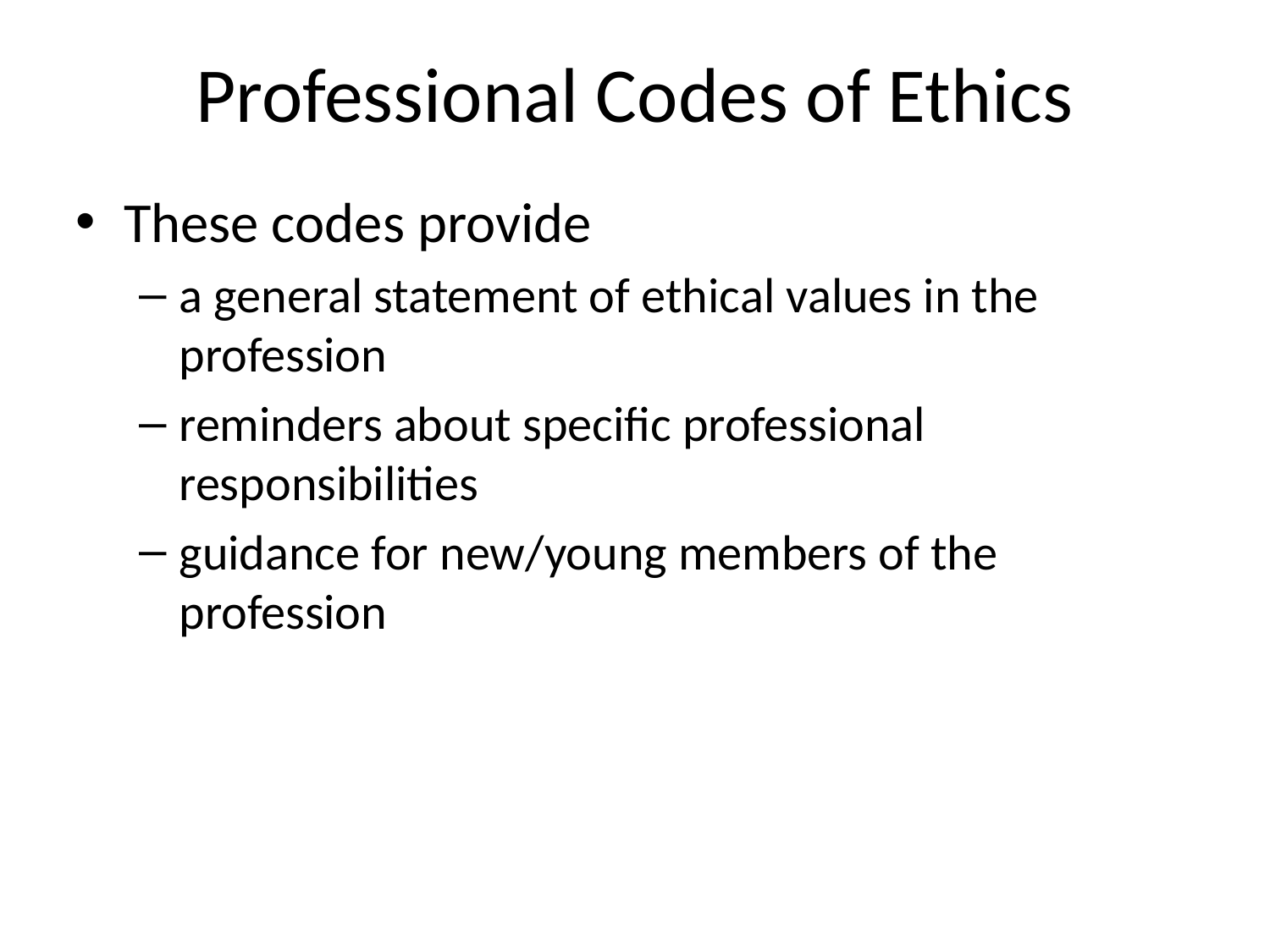

# Professional Codes of Ethics
These codes provide
a general statement of ethical values in the profession
reminders about specific professional responsibilities
guidance for new/young members of the profession